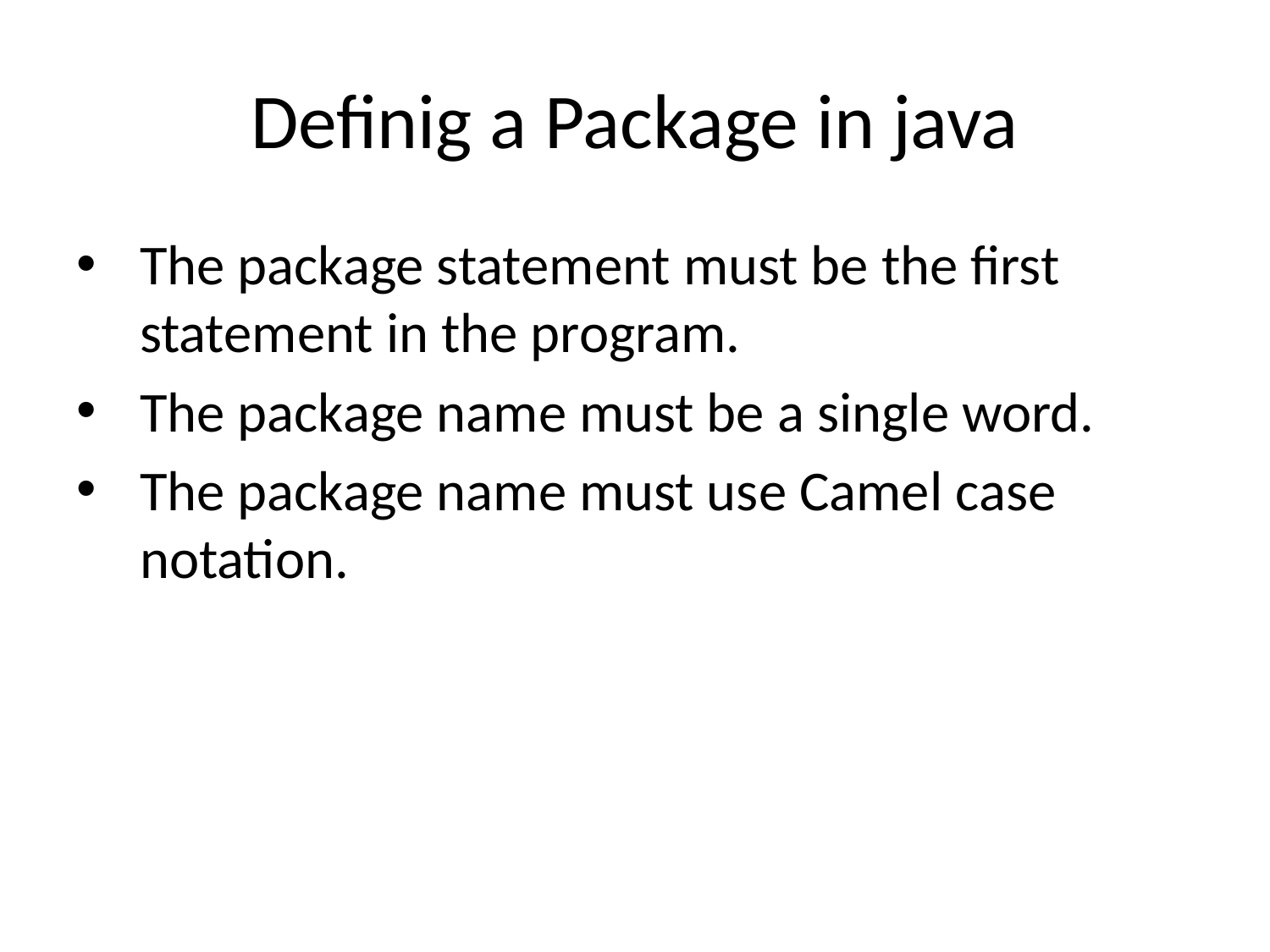

# Definig a Package in java
The package statement must be the first statement in the program.
The package name must be a single word.
The package name must use Camel case notation.